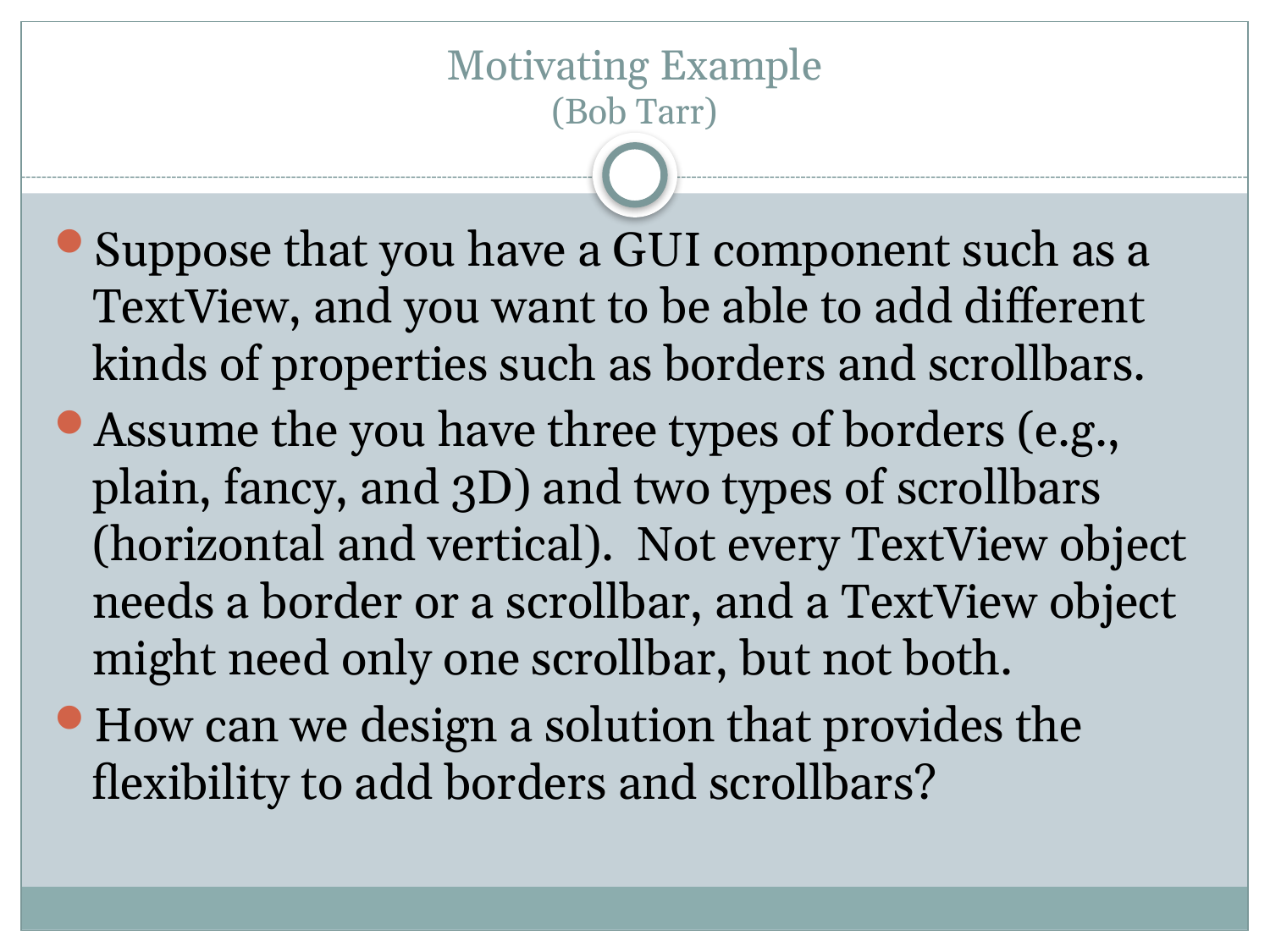

# Motivating Example (Bob Tarr)
Suppose that you have a GUI component such as a TextView, and you want to be able to add different kinds of properties such as borders and scrollbars.
Assume the you have three types of borders (e.g., plain, fancy, and 3D) and two types of scrollbars (horizontal and vertical).  Not every TextView object needs a border or a scrollbar, and a TextView object might need only one scrollbar, but not both.
How can we design a solution that provides the flexibility to add borders and scrollbars?